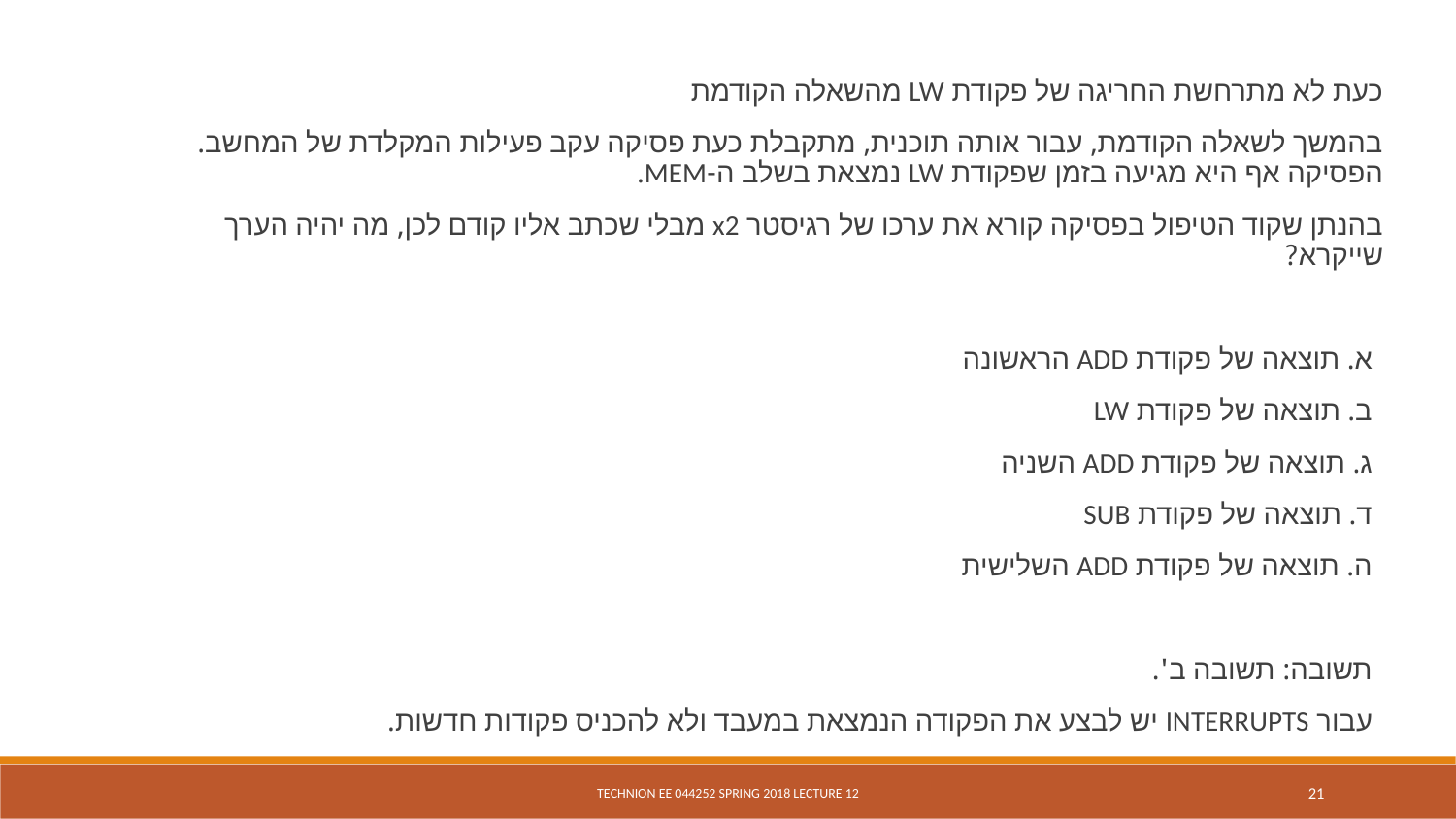

כעת לא מתרחשת החריגה של פקודת LW מהשאלה הקודמת
בהמשך לשאלה הקודמת, עבור אותה תוכנית, מתקבלת כעת פסיקה עקב פעילות המקלדת של המחשב. הפסיקה אף היא מגיעה בזמן שפקודת LW נמצאת בשלב ה-MEM.
בהנתן שקוד הטיפול בפסיקה קורא את ערכו של רגיסטר x2 מבלי שכתב אליו קודם לכן, מה יהיה הערך שייקרא?

א. תוצאה של פקודת ADD הראשונה
ב. תוצאה של פקודת LW
ג. תוצאה של פקודת ADD השניה
ד. תוצאה של פקודת SUB
ה. תוצאה של פקודת ADD השלישית

תשובה: תשובה ב'.
עבור INTERRUPTS יש לבצע את הפקודה הנמצאת במעבד ולא להכניס פקודות חדשות.
Technion EE 044252 Spring 2018 Lecture 12
21